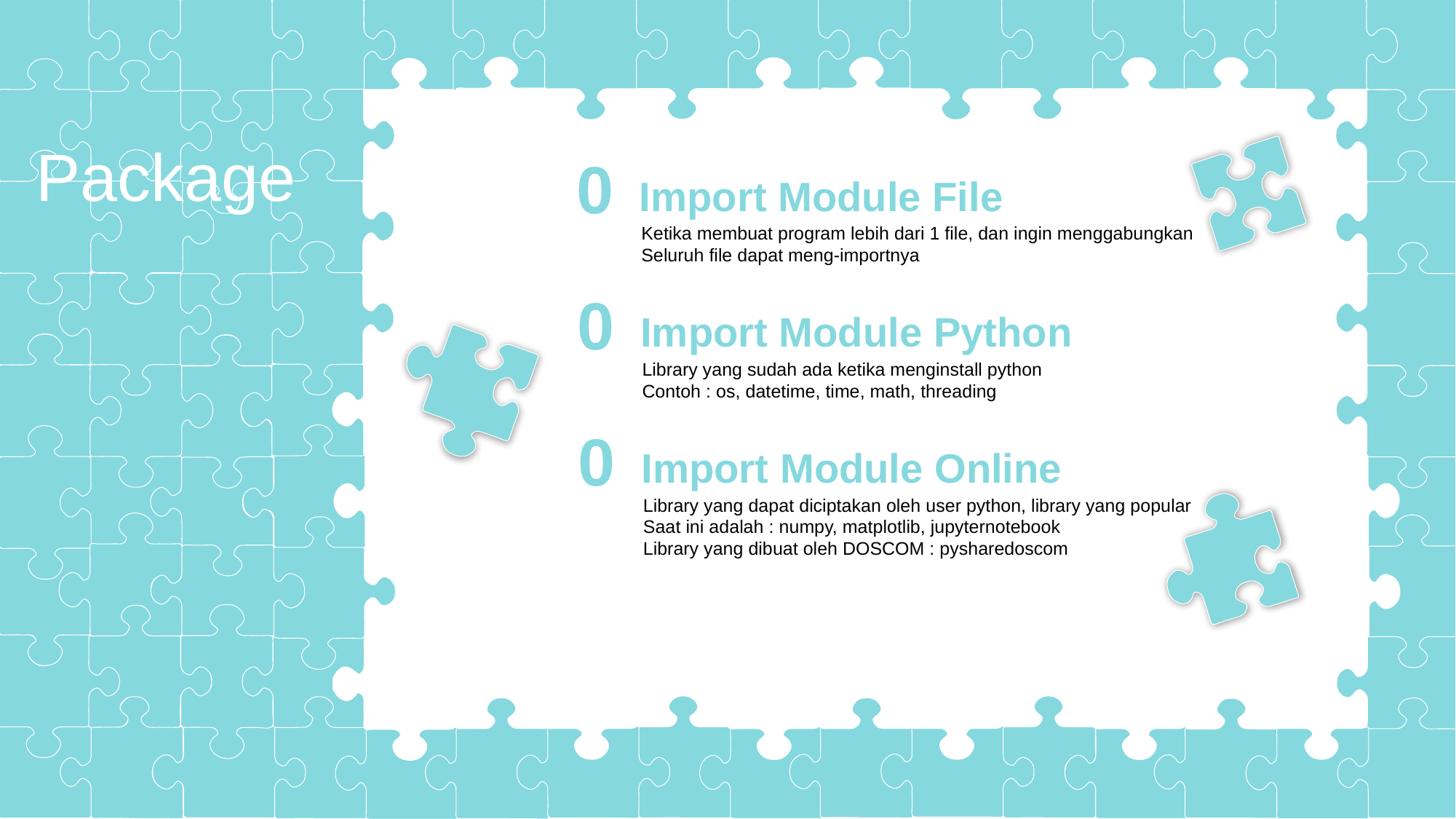

Package
0
Import Module File

Ketika membuat program lebih dari 1 file, dan ingin menggabungkan
Seluruh file dapat meng-importnya
0
Import Module Python

Library yang sudah ada ketika menginstall python
Contoh : os, datetime, time, math, threading
0
Import Module Online
Library yang dapat diciptakan oleh user python, library yang popular
Saat ini adalah : numpy, matplotlib, jupyternotebook
Library yang dibuat oleh DOSCOM : pysharedoscom